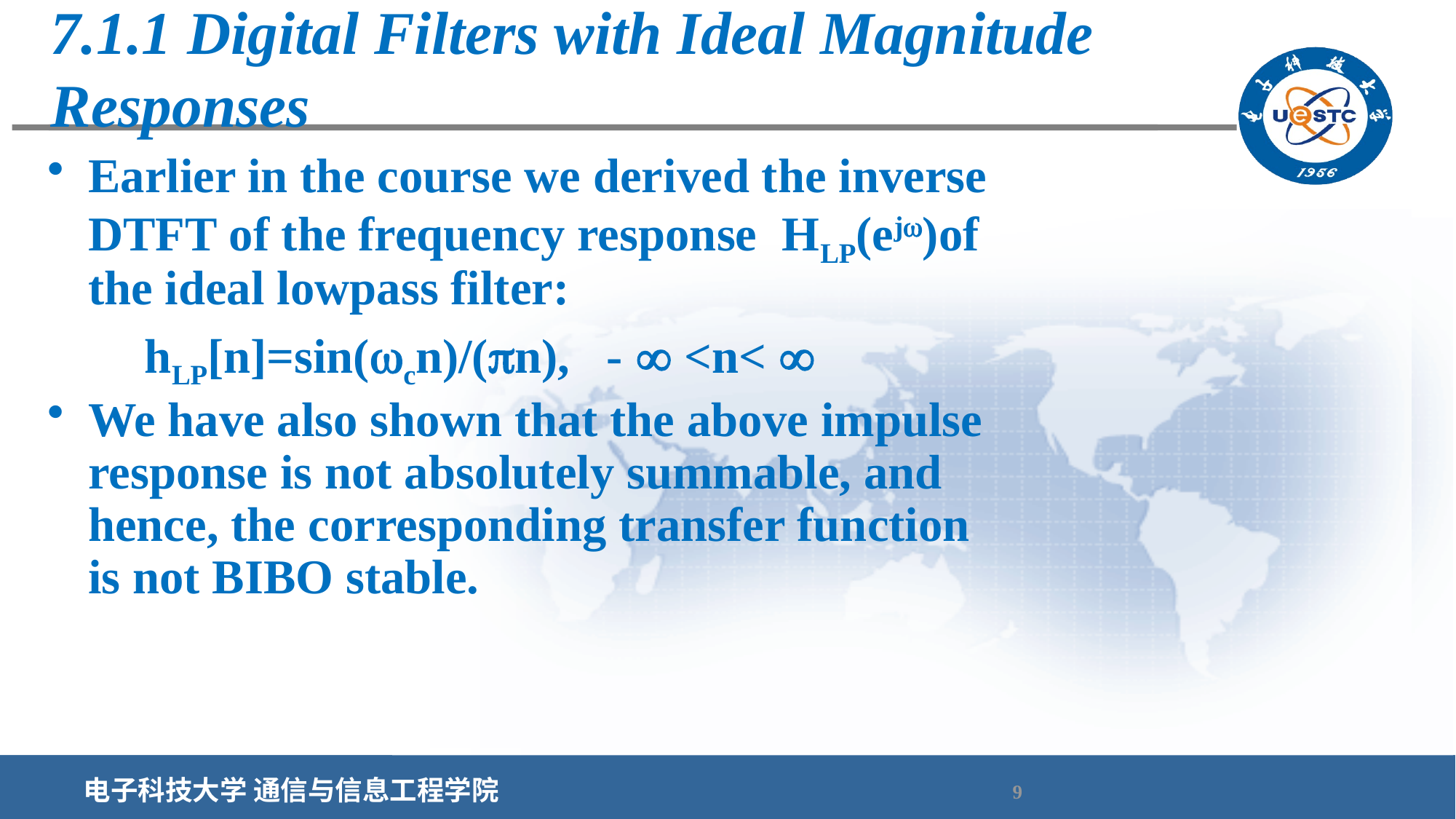

# 7.1.1 Digital Filters with Ideal Magnitude Responses
Earlier in the course we derived the inverse DTFT of the frequency response  HLP(ejω)of the ideal lowpass filter:
        hLP[n]=sin(ωcn)/(πn),   - ∞ <n< ∞
We have also shown that the above impulse response is not absolutely summable, and hence, the corresponding transfer function is not BIBO stable.